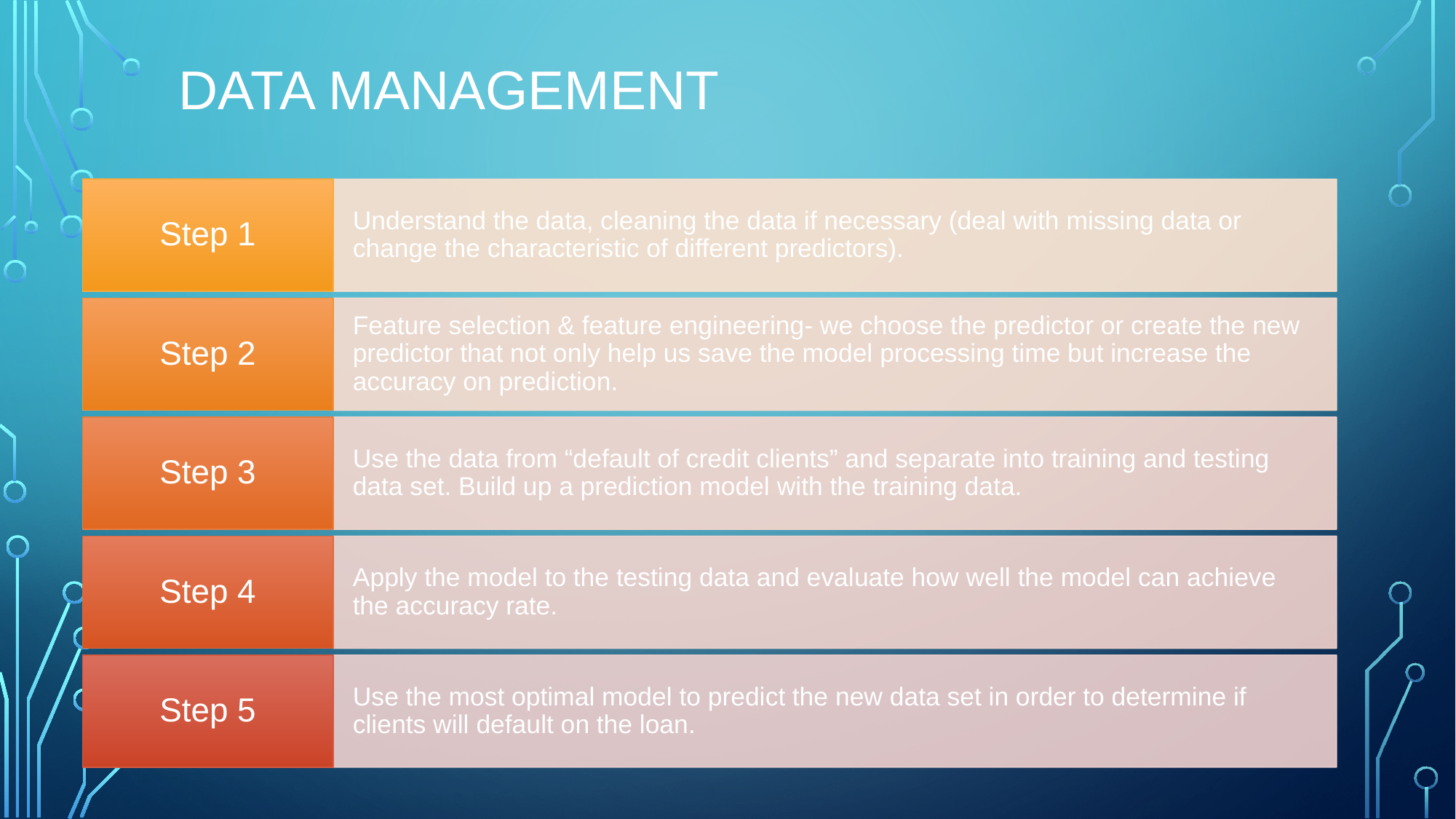

# Data Management
Understand the data, cleaning the data if necessary (deal with missing data or change the characteristic of different predictors).
Step 1
Feature selection & feature engineering- we choose the predictor or create the new predictor that not only help us save the model processing time but increase the accuracy on prediction.
Step 2
Use the data from “default of credit clients” and separate into training and testing data set. Build up a prediction model with the training data.
Step 3
Apply the model to the testing data and evaluate how well the model can achieve the accuracy rate.
Step 4
Use the most optimal model to predict the new data set in order to determine if clients will default on the loan.
Step 5